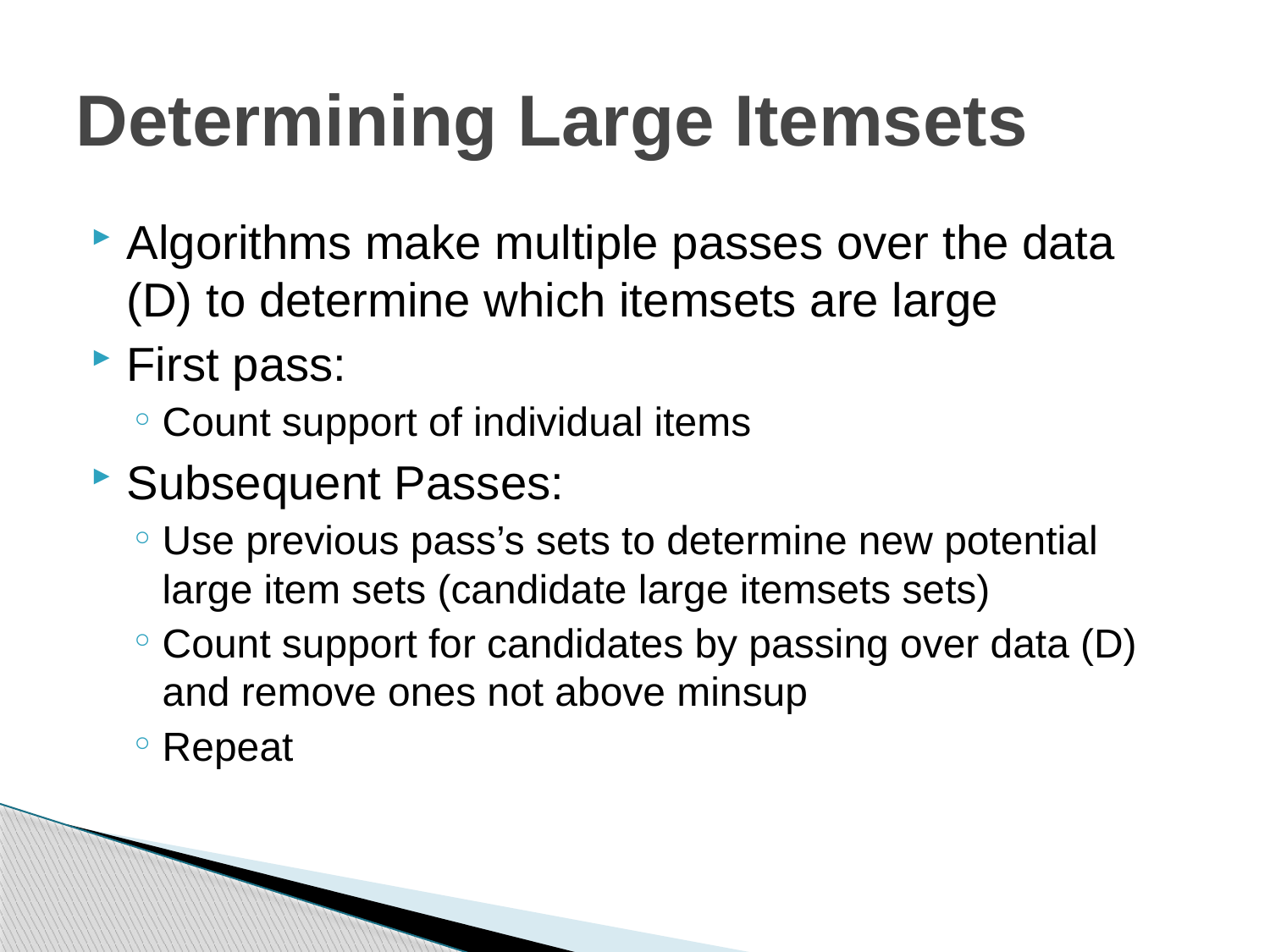

# Determining Large Itemsets
Algorithms make multiple passes over the data (D) to determine which itemsets are large
First pass:
Count support of individual items
Subsequent Passes:
Use previous pass’s sets to determine new potential large item sets (candidate large itemsets sets)
Count support for candidates by passing over data (D) and remove ones not above minsup
Repeat